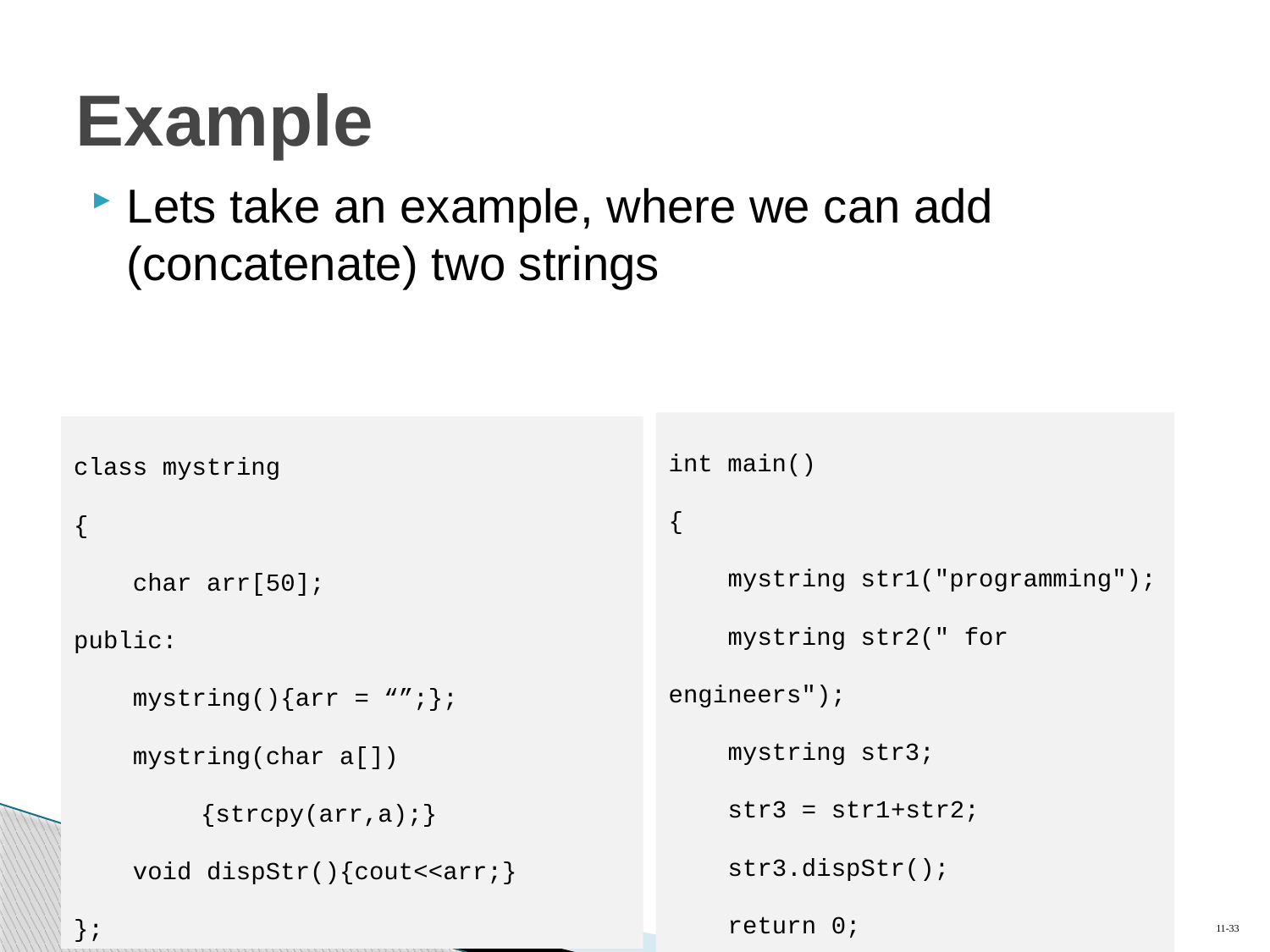

# Example
Lets take an example, where we can add (concatenate) two strings

int main()
{
    mystring str1("programming");
    mystring str2(" for engineers");
    mystring str3;
    str3 = str1+str2;
    str3.dispStr();
    return 0;
}
class mystring
{
    char arr[50];
public:
    mystring(){arr = “”;};
    mystring(char a[])
	{strcpy(arr,a);}
    void dispStr(){cout<<arr;}
};
11-33